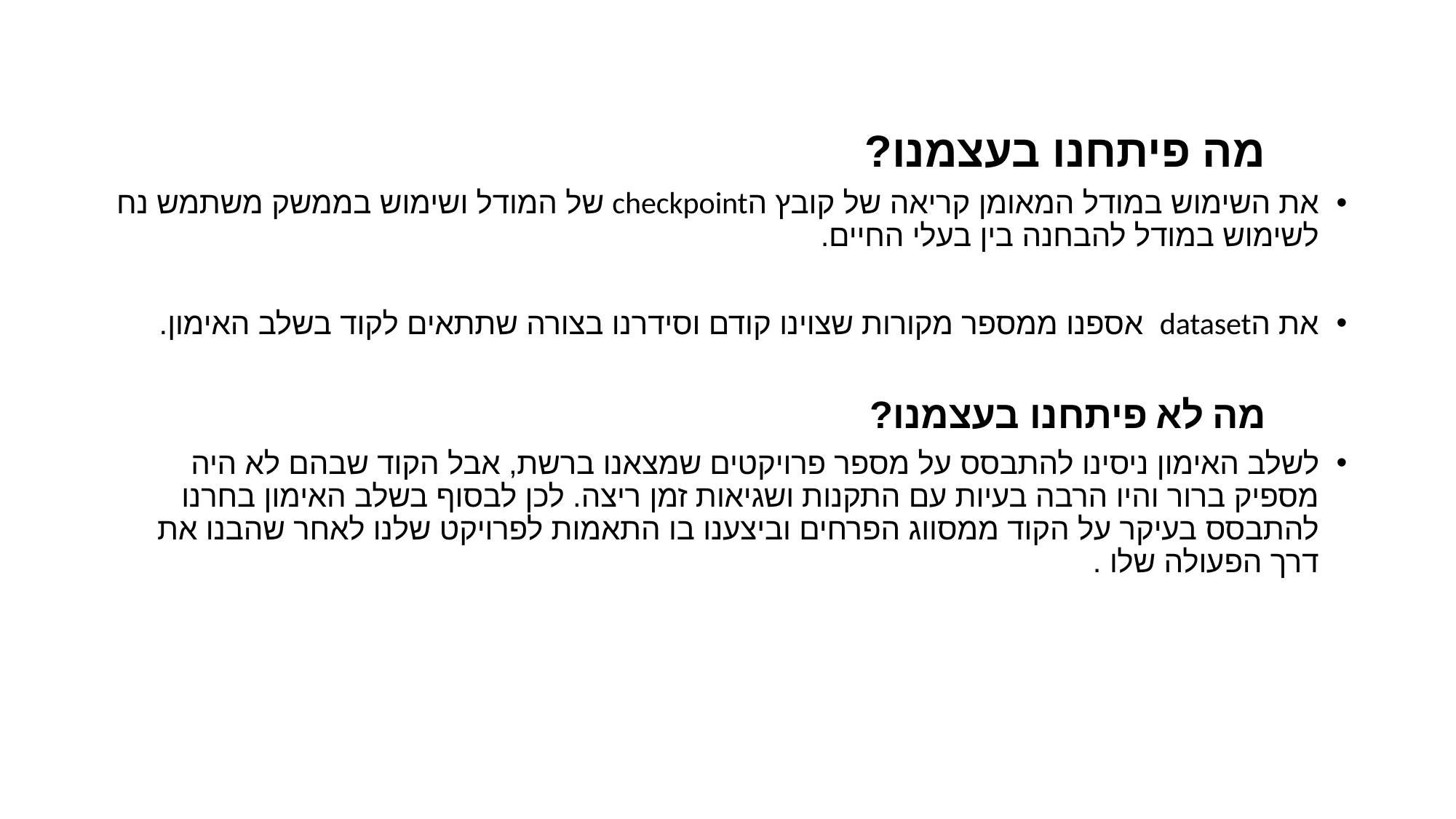

מה פיתחנו בעצמנו?
את השימוש במודל המאומן קריאה של קובץ הcheckpoint של המודל ושימוש בממשק משתמש נח לשימוש במודל להבחנה בין בעלי החיים.

את הdataset  אספנו ממספר מקורות שצוינו קודם וסידרנו בצורה שתתאים לקוד בשלב האימון.

				מה לא פיתחנו בעצמנו?
לשלב האימון ניסינו להתבסס על מספר פרויקטים שמצאנו ברשת, אבל הקוד שבהם לא היה מספיק ברור והיו הרבה בעיות עם התקנות ושגיאות זמן ריצה. לכן לבסוף בשלב האימון בחרנו להתבסס בעיקר על הקוד ממסווג הפרחים וביצענו בו התאמות לפרויקט שלנו לאחר שהבנו את דרך הפעולה שלו .